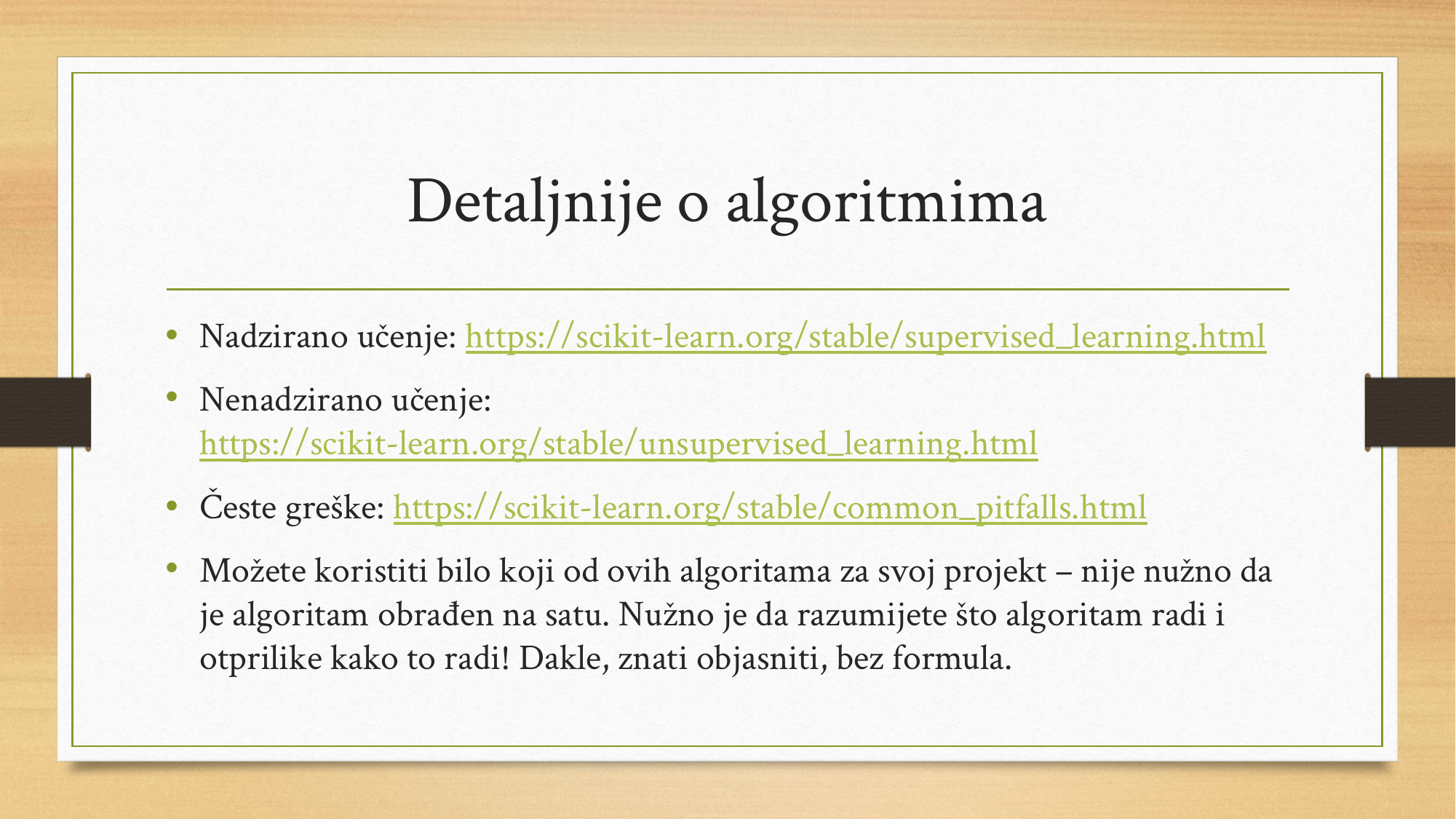

# Detaljnije o algoritmima
Nadzirano učenje: https://scikit-learn.org/stable/supervised_learning.html
Nenadzirano učenje: https://scikit-learn.org/stable/unsupervised_learning.html
Česte greške: https://scikit-learn.org/stable/common_pitfalls.html
Možete koristiti bilo koji od ovih algoritama za svoj projekt – nije nužno da je algoritam obrađen na satu. Nužno je da razumijete što algoritam radi i otprilike kako to radi! Dakle, znati objasniti, bez formula.